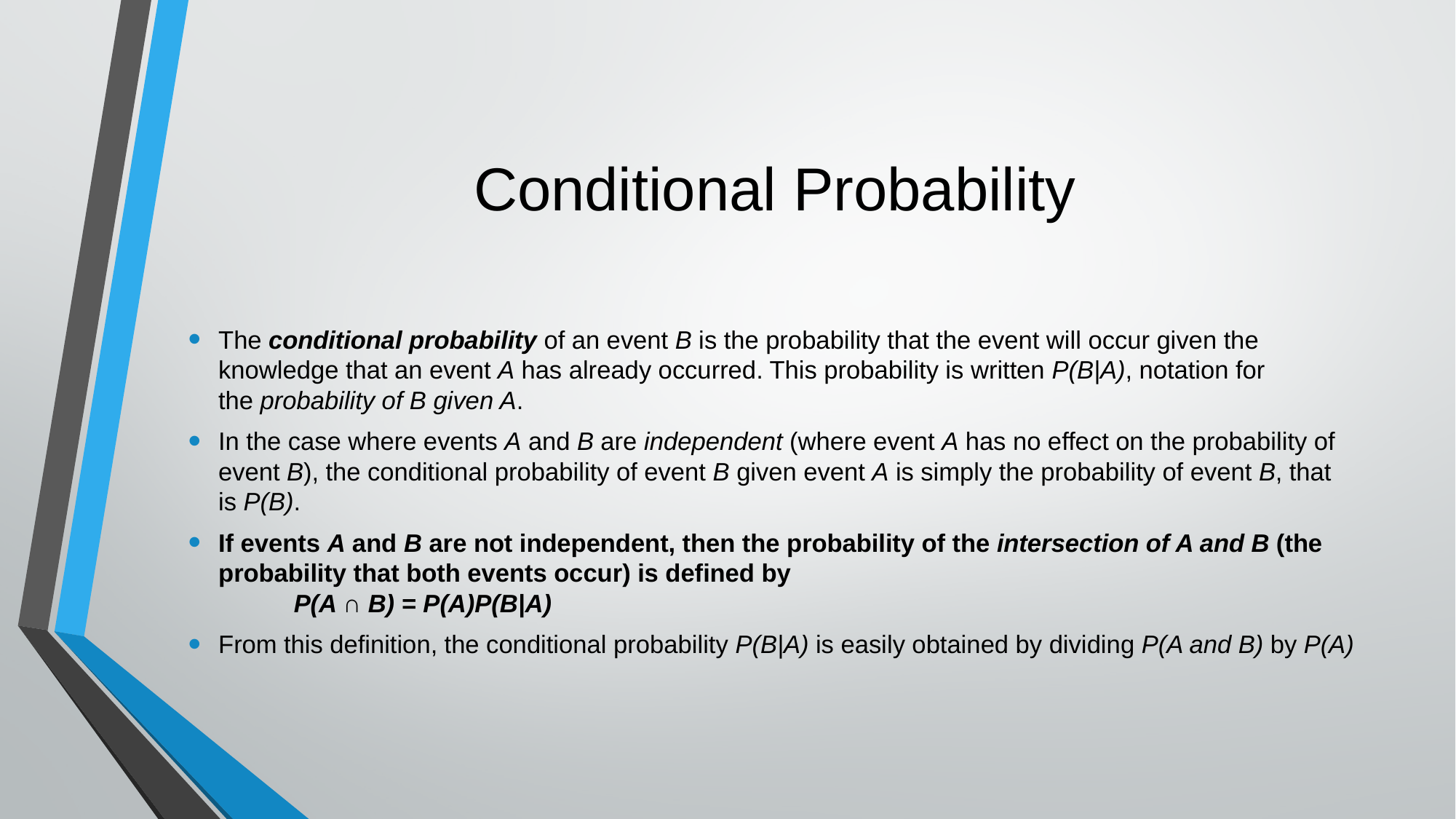

# Conditional Probability
The conditional probability of an event B is the probability that the event will occur given the knowledge that an event A has already occurred. This probability is written P(B|A), notation for the probability of B given A.
In the case where events A and B are independent (where event A has no effect on the probability of event B), the conditional probability of event B given event A is simply the probability of event B, that is P(B).
If events A and B are not independent, then the probability of the intersection of A and B (the probability that both events occur) is defined by
								P(A ∩ B) = P(A)P(B|A)
From this definition, the conditional probability P(B|A) is easily obtained by dividing P(A and B) by P(A)